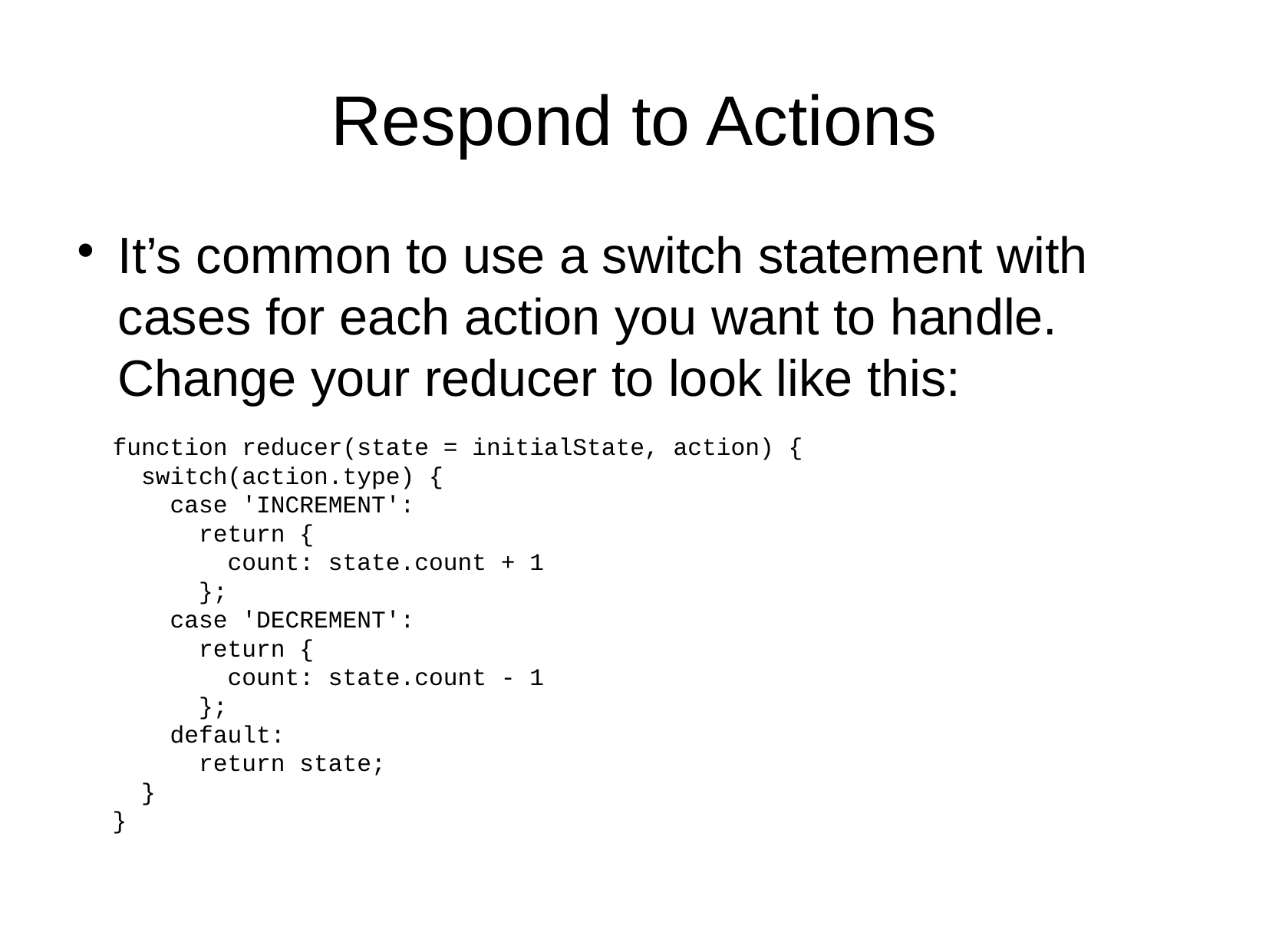

Respond to Actions
It’s common to use a switch statement with cases for each action you want to handle. Change your reducer to look like this:
function reducer(state = initialState, action) {
  switch(action.type) {
    case 'INCREMENT':
      return {
        count: state.count + 1
      };
    case 'DECREMENT':
      return {
        count: state.count - 1
      };
    default:
      return state;
  }
}